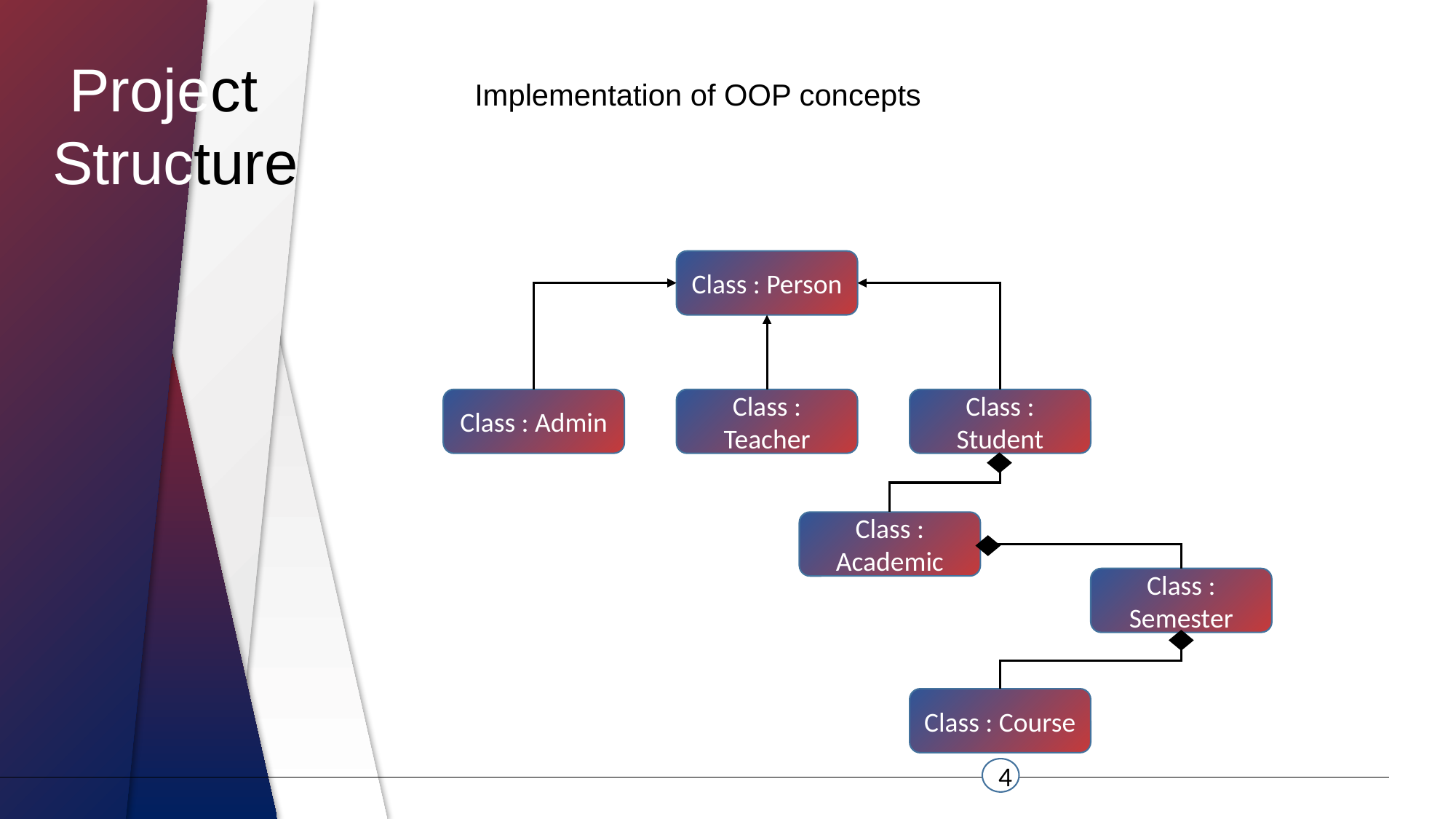

Project
Structure
Implementation of OOP concepts

Class : Person
Class : Teacher
Class : Student
Class : Admin

Class : Academic

Class : Semester

Class : Course
4